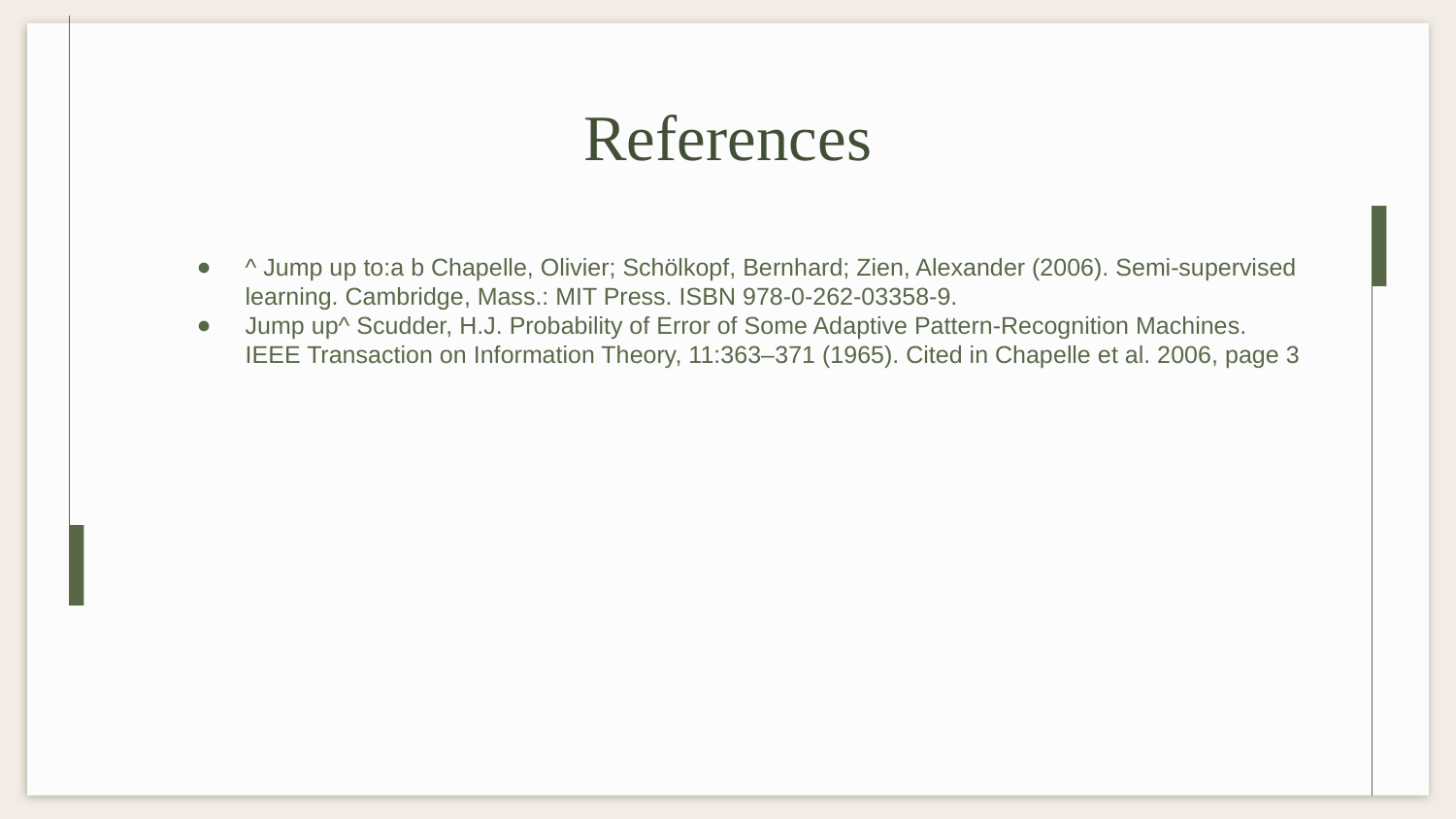

# References
^ Jump up to:a b Chapelle, Olivier; Schölkopf, Bernhard; Zien, Alexander (2006). Semi-supervised learning. Cambridge, Mass.: MIT Press. ISBN 978-0-262-03358-9.
Jump up^ Scudder, H.J. Probability of Error of Some Adaptive Pattern-Recognition Machines. IEEE Transaction on Information Theory, 11:363–371 (1965). Cited in Chapelle et al. 2006, page 3